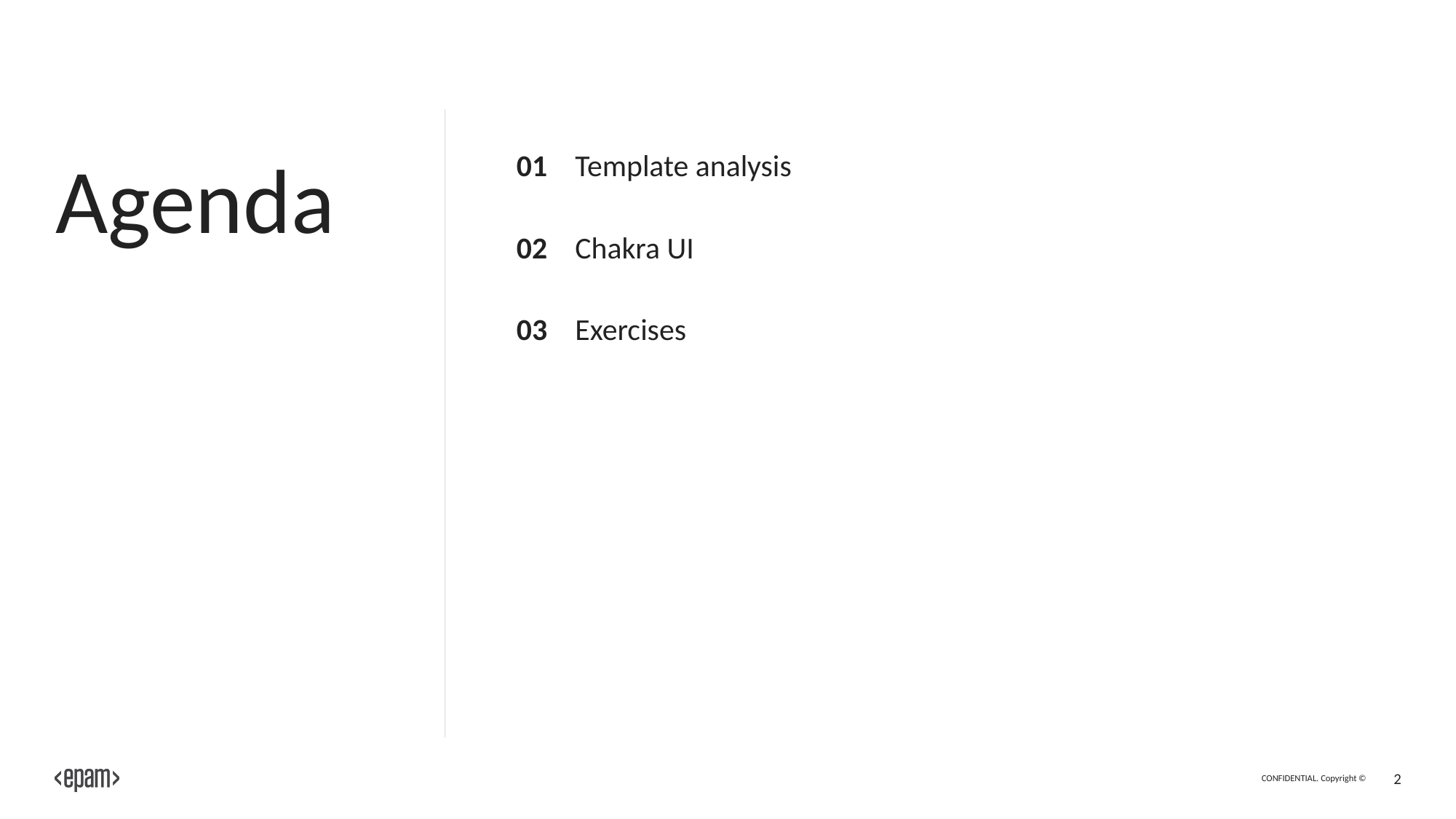

# Agenda
01
Template analysis
02
Chakra UI
03
Exercises